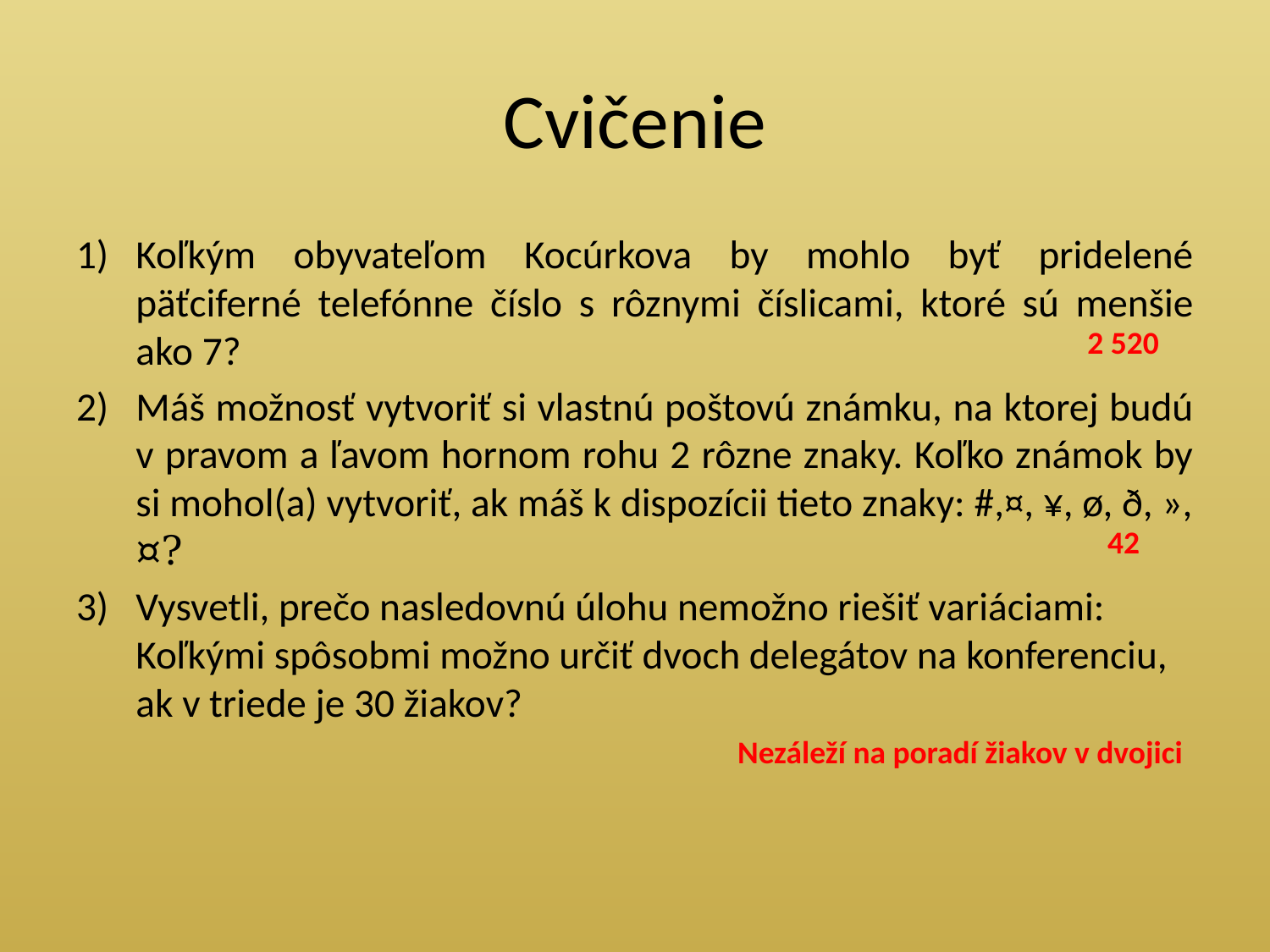

# Cvičenie
Koľkým obyvateľom Kocúrkova by mohlo byť pridelené päťciferné telefónne číslo s rôznymi číslicami, ktoré sú menšie ako 7?
Máš možnosť vytvoriť si vlastnú poštovú známku, na ktorej budú v pravom a ľavom hornom rohu 2 rôzne znaky. Koľko známok by si mohol(a) vytvoriť, ak máš k dispozícii tieto znaky: #,¤, ¥, ø, ð, », ¤?
Vysvetli, prečo nasledovnú úlohu nemožno riešiť variáciami: Koľkými spôsobmi možno určiť dvoch delegátov na konferenciu, ak v triede je 30 žiakov?

2 520
42
Nezáleží na poradí žiakov v dvojici